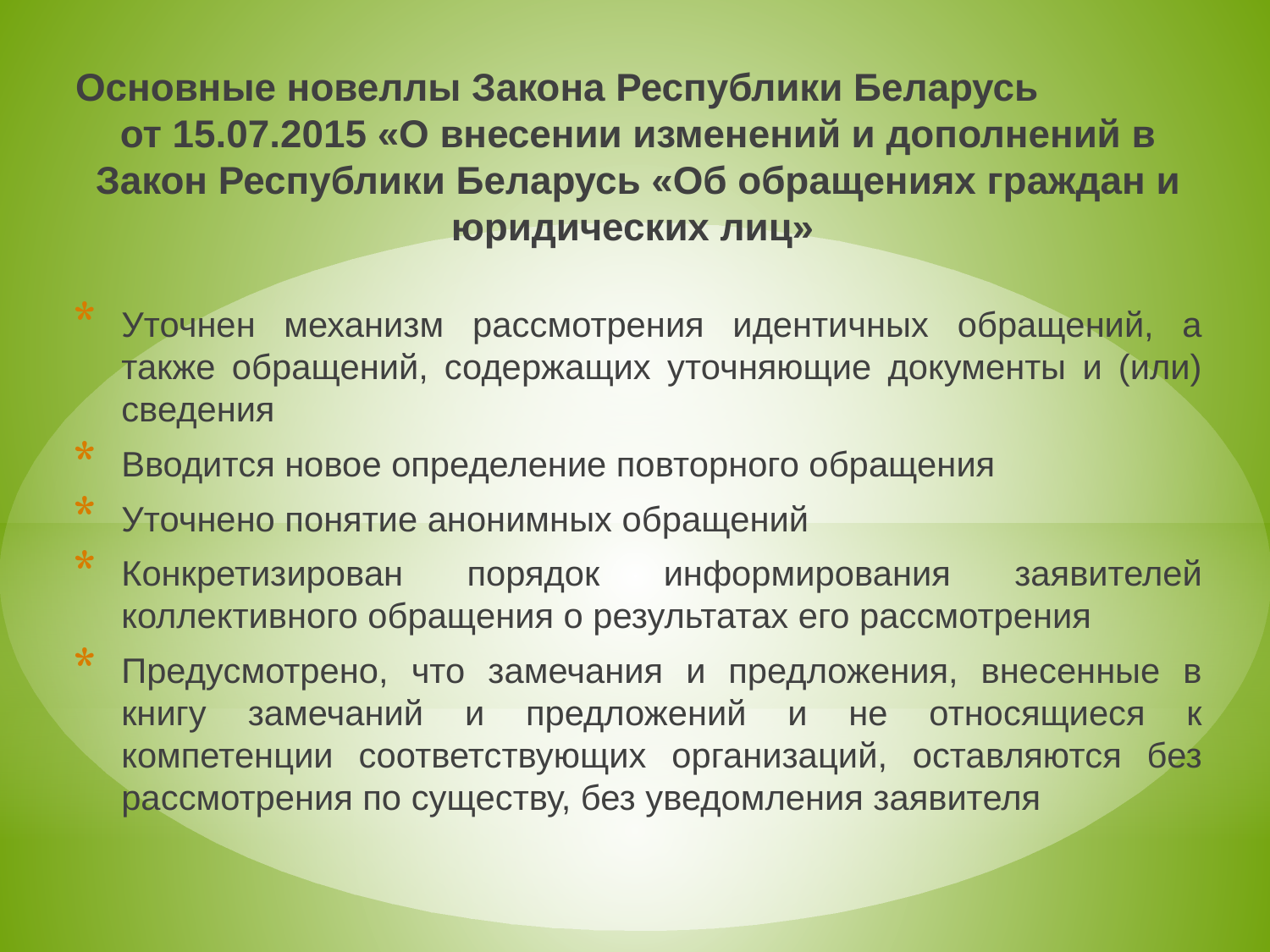

Основные новеллы Закона Республики Беларусь                от 15.07.2015 «О внесении изменений и дополнений в Закон Республики Беларусь «Об обращениях граждан и юридических лиц»

Уточнен механизм рассмотрения идентичных обращений, а также обращений, содержащих уточняющие документы и (или) сведения
Вводится новое определение повторного обращения
Уточнено понятие анонимных обращений
Конкретизирован порядок информирования заявителей коллективного обращения о результатах его рассмотрения
Предусмотрено, что замечания и предложения, внесенные в книгу замечаний и предложений и не относящиеся к компетенции соответствующих организаций, оставляются без рассмотрения по существу, без уведомления заявителя